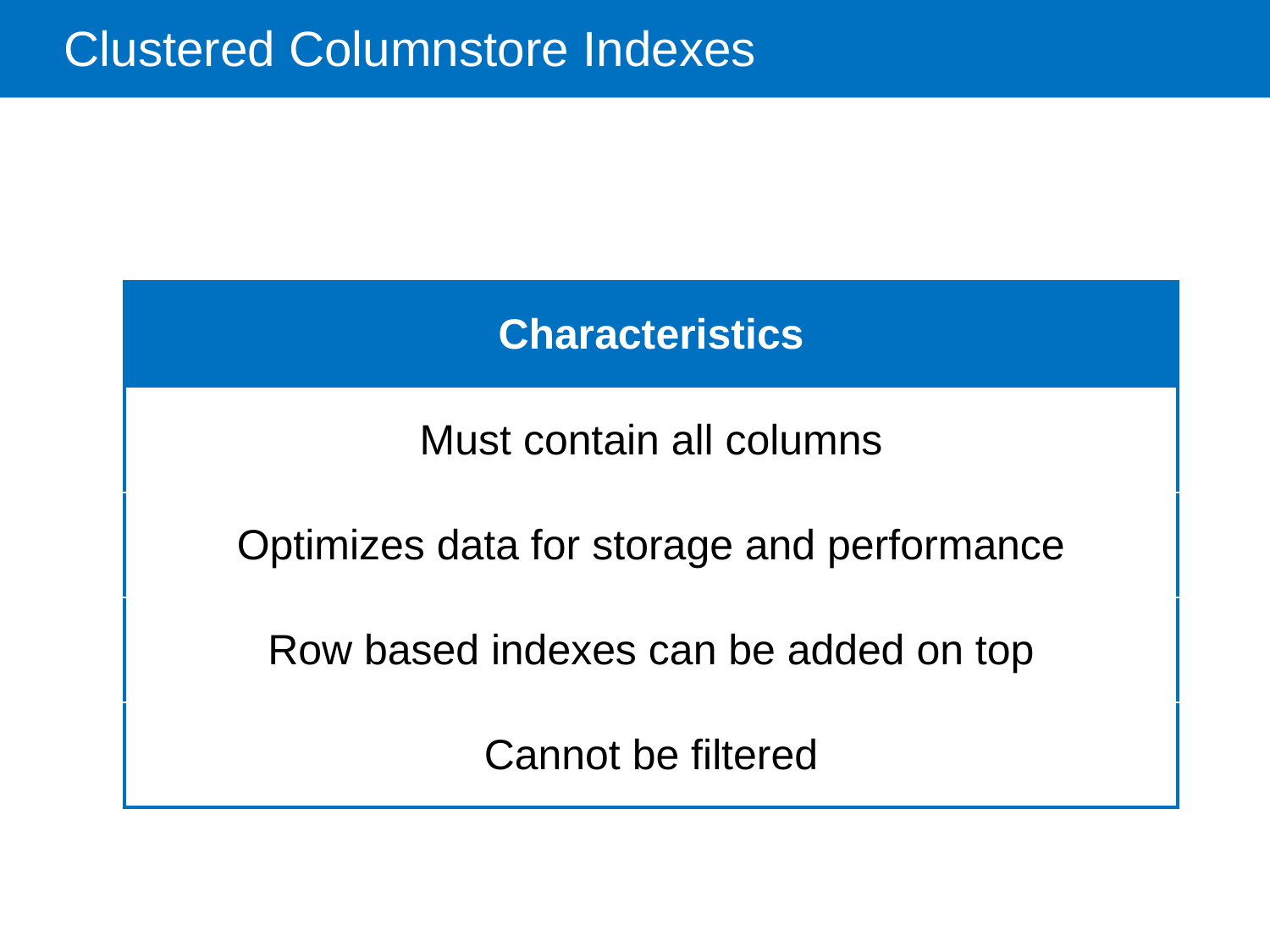

# Clustered Columnstore Indexes
| Characteristics |
| --- |
| Must contain all columns |
| Optimizes data for storage and performance |
| Row based indexes can be added on top |
| Cannot be filtered |